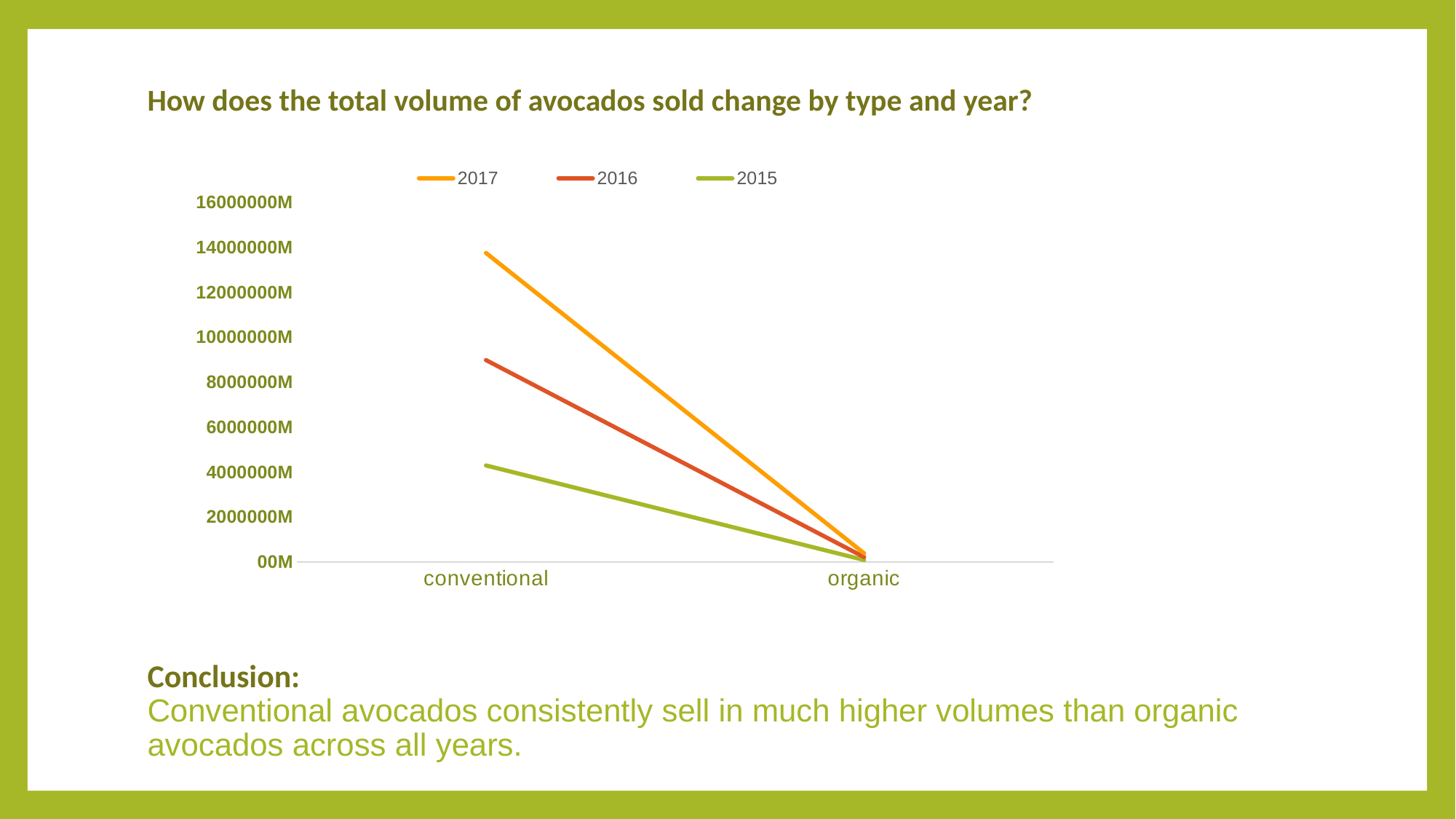

# How does the total volume of avocados sold change by type and year?

### Chart

| Category | 2015 | 2016 | 2017 |
|---|---|---|---|
| conventional | 4296599235.690001 | 4690249813.0499935 | 4766165793.440003 |
| organic | 88869426.34999989 | 130640078.78000006 | 168139905.8300003 |
Conclusion:
Conventional avocados consistently sell in much higher volumes than organic avocados across all years.